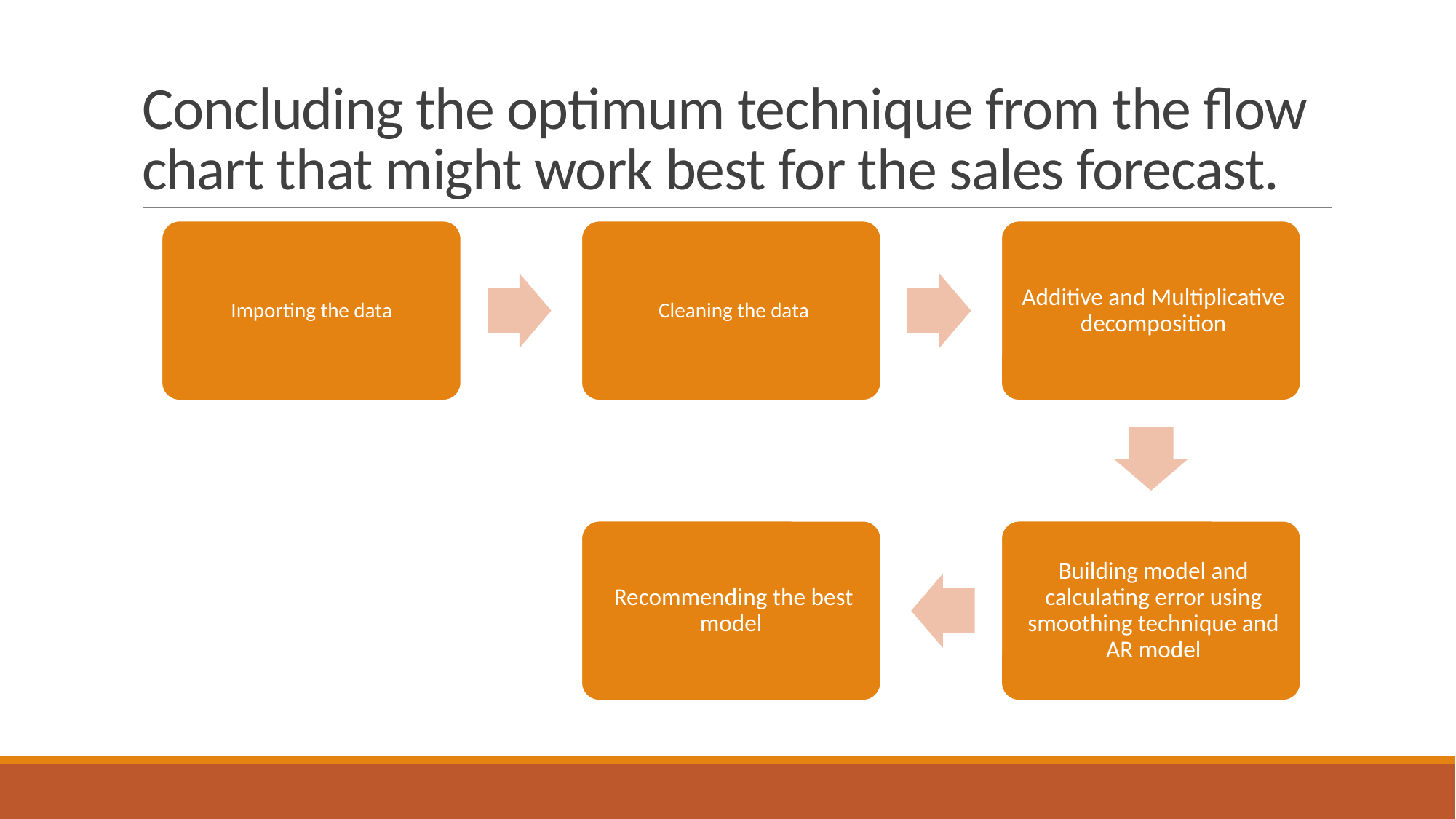

# Concluding the optimum technique from the flow chart that might work best for the sales forecast.
Importing the data

Cleaning the data

Additive and Multiplicative decomposition

Building model and calculating error using smoothing technique and AR model

Recommending the best model